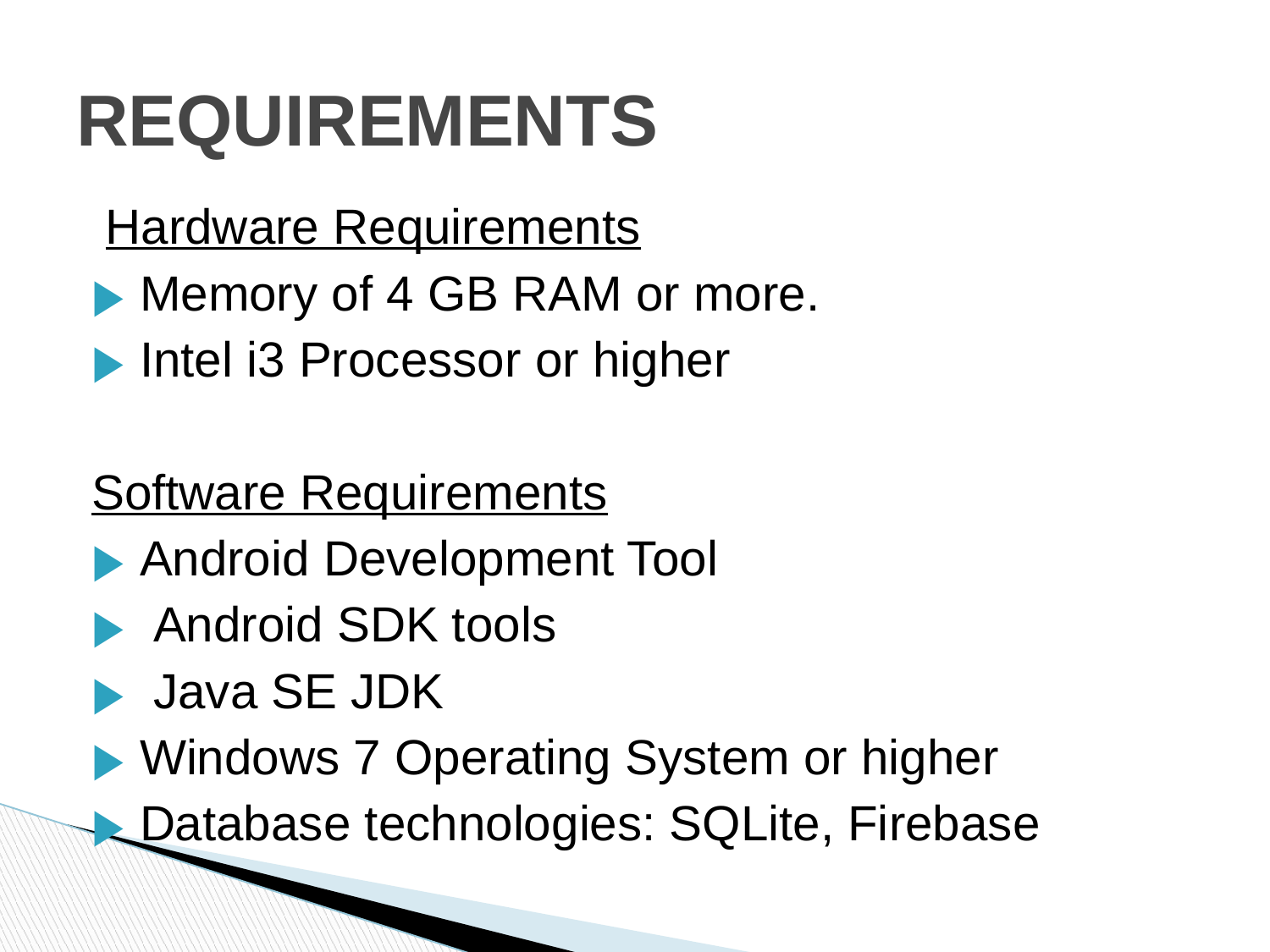

# REQUIREMENTS
 Hardware Requirements
Memory of 4 GB RAM or more.
Intel i3 Processor or higher

Software Requirements
Android Development Tool
 Android SDK tools
 Java SE JDK
Windows 7 Operating System or higher
Database technologies: SQLite, Firebase